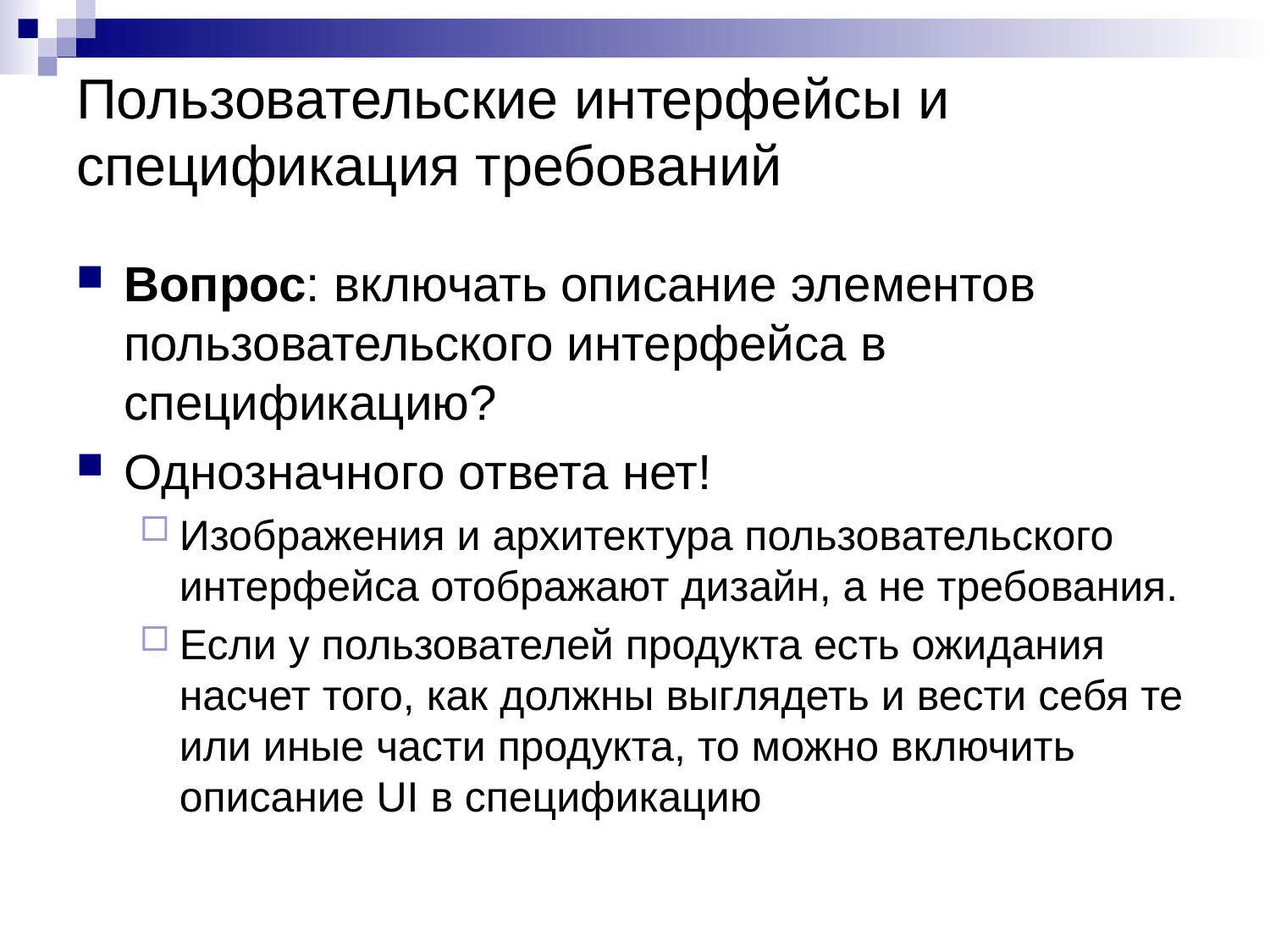

# Пользовательские интерфейсы и спецификация требований
Вопрос: включать описание элементов пользовательского интерфейса в спецификацию?
Однозначного ответа нет!
Изображения и архитектура пользовательского интерфейса отображают дизайн, а не требования.
Если у пользователей продукта есть ожидания насчет того, как должны выглядеть и вести себя те или иные части продукта, то можно включить описание UI в спецификацию